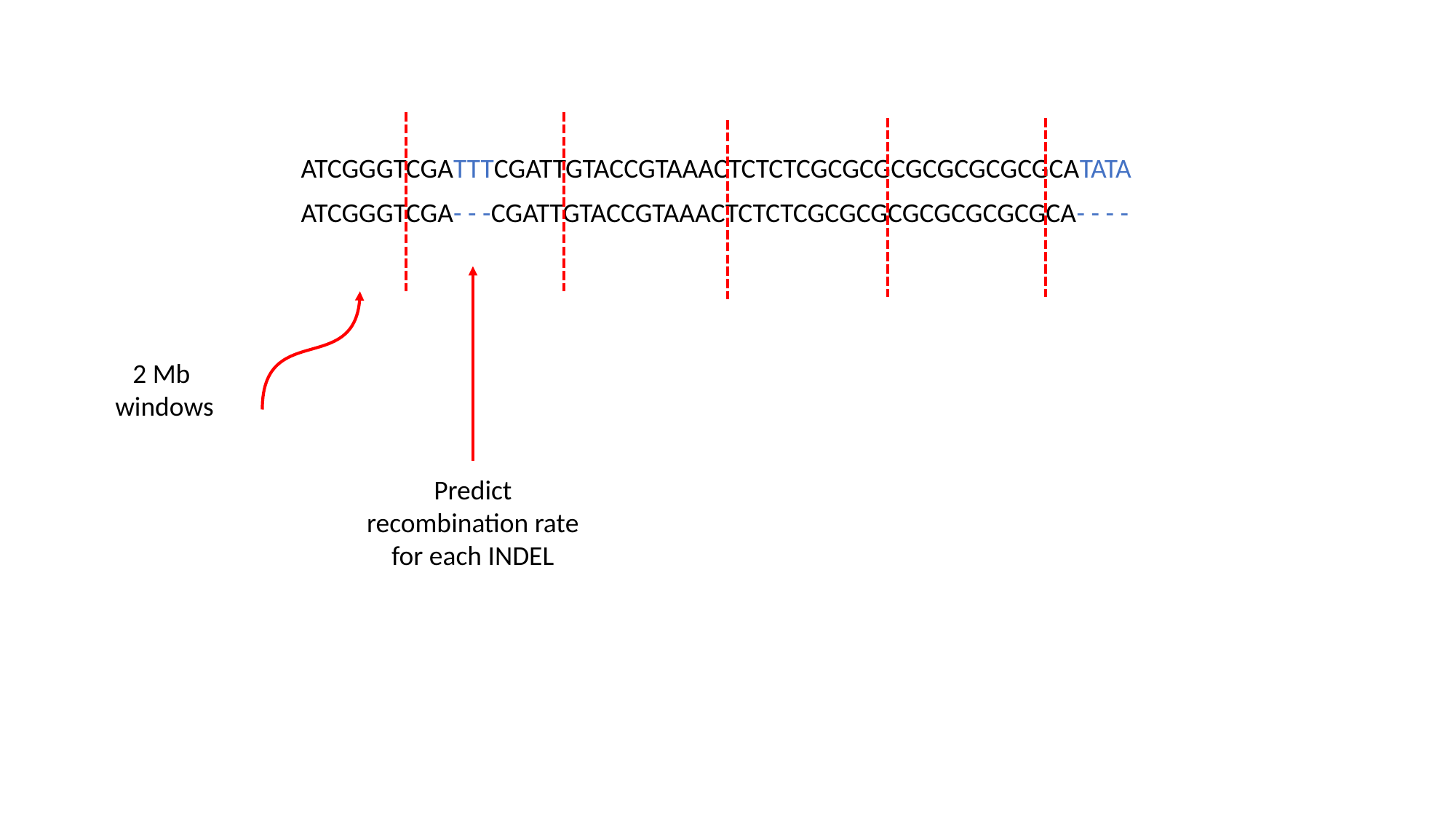

ATCGGGTCGATTTCGATTGTACCGTAAACTCTCTCGCGCGCGCGCGCGCGCATATA
ATCGGGTCGA- - -CGATTGTACCGTAAACTCTCTCGCGCGCGCGCGCGCGCA- - - -
2 Mb
windows
Predict recombination rate for each INDEL